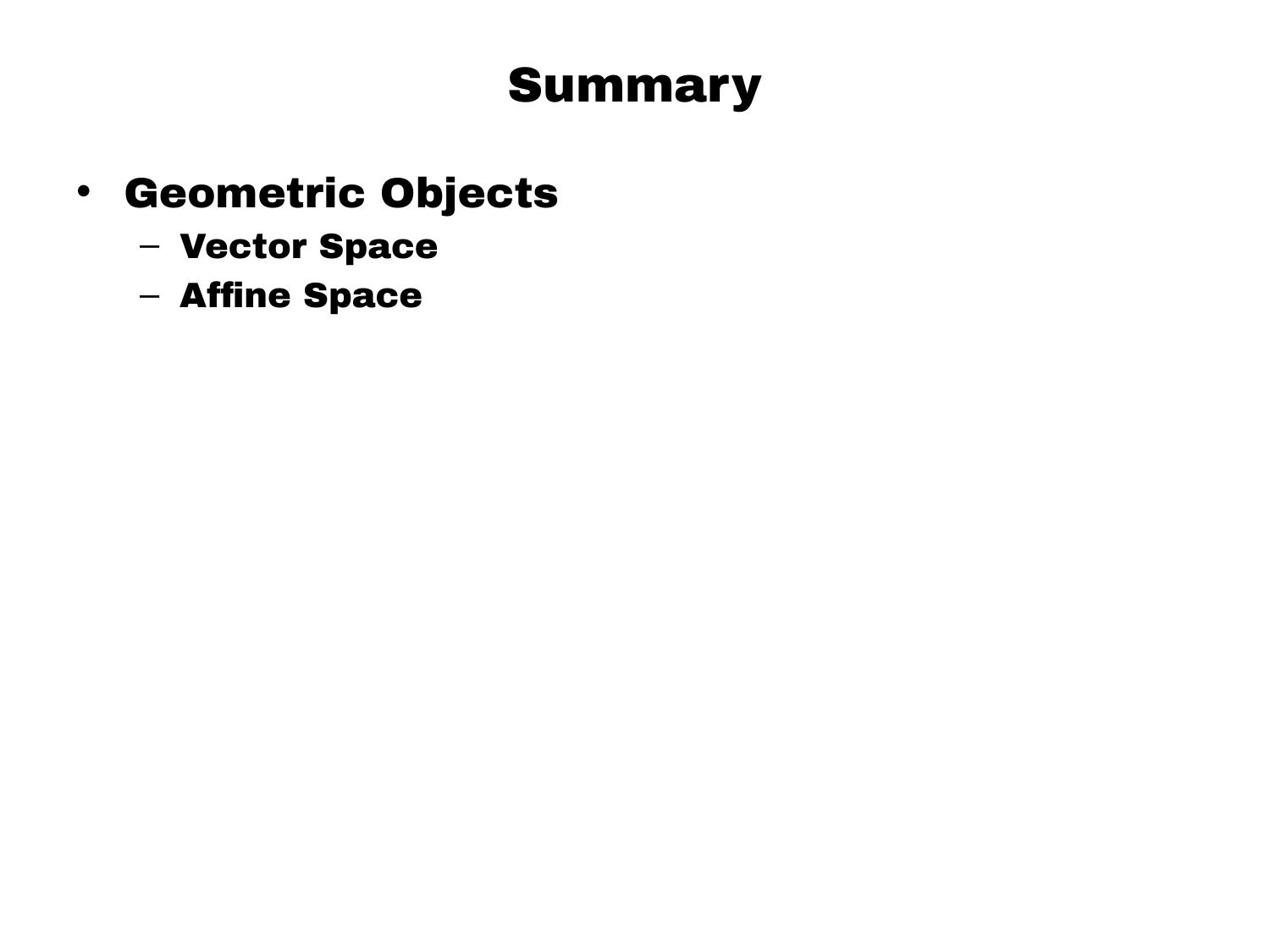

# Summary
Geometric Objects
Vector Space
Affine Space